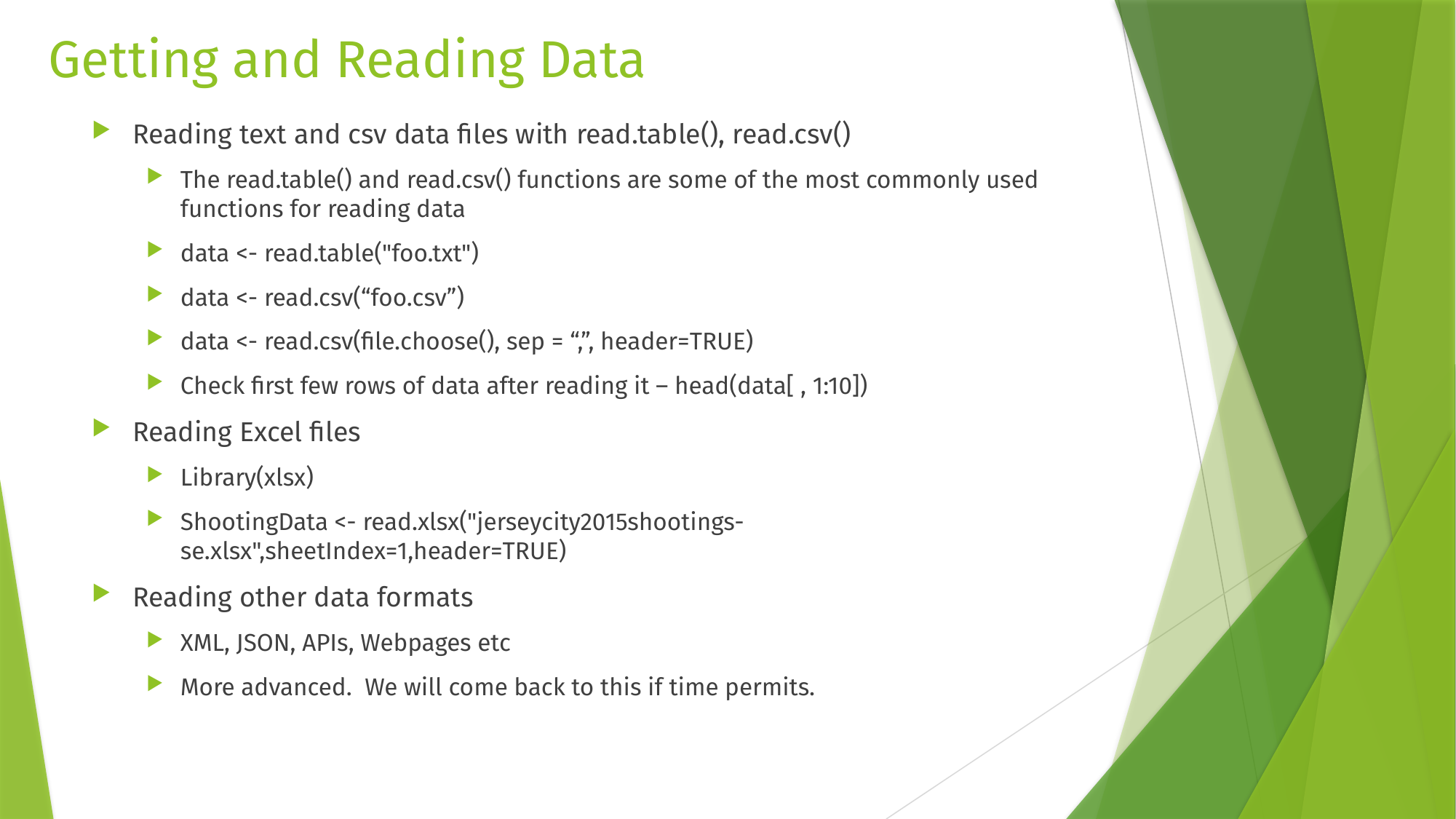

# Getting and Reading Data
Reading text and csv data files with read.table(), read.csv()
The read.table() and read.csv() functions are some of the most commonly used functions for reading data
data <- read.table("foo.txt")
data <- read.csv(“foo.csv”)
data <- read.csv(file.choose(), sep = “,”, header=TRUE)
Check first few rows of data after reading it – head(data[ , 1:10])
Reading Excel files
Library(xlsx)
ShootingData <- read.xlsx("jerseycity2015shootings-se.xlsx",sheetIndex=1,header=TRUE)
Reading other data formats
XML, JSON, APIs, Webpages etc
More advanced.  We will come back to this if time permits.